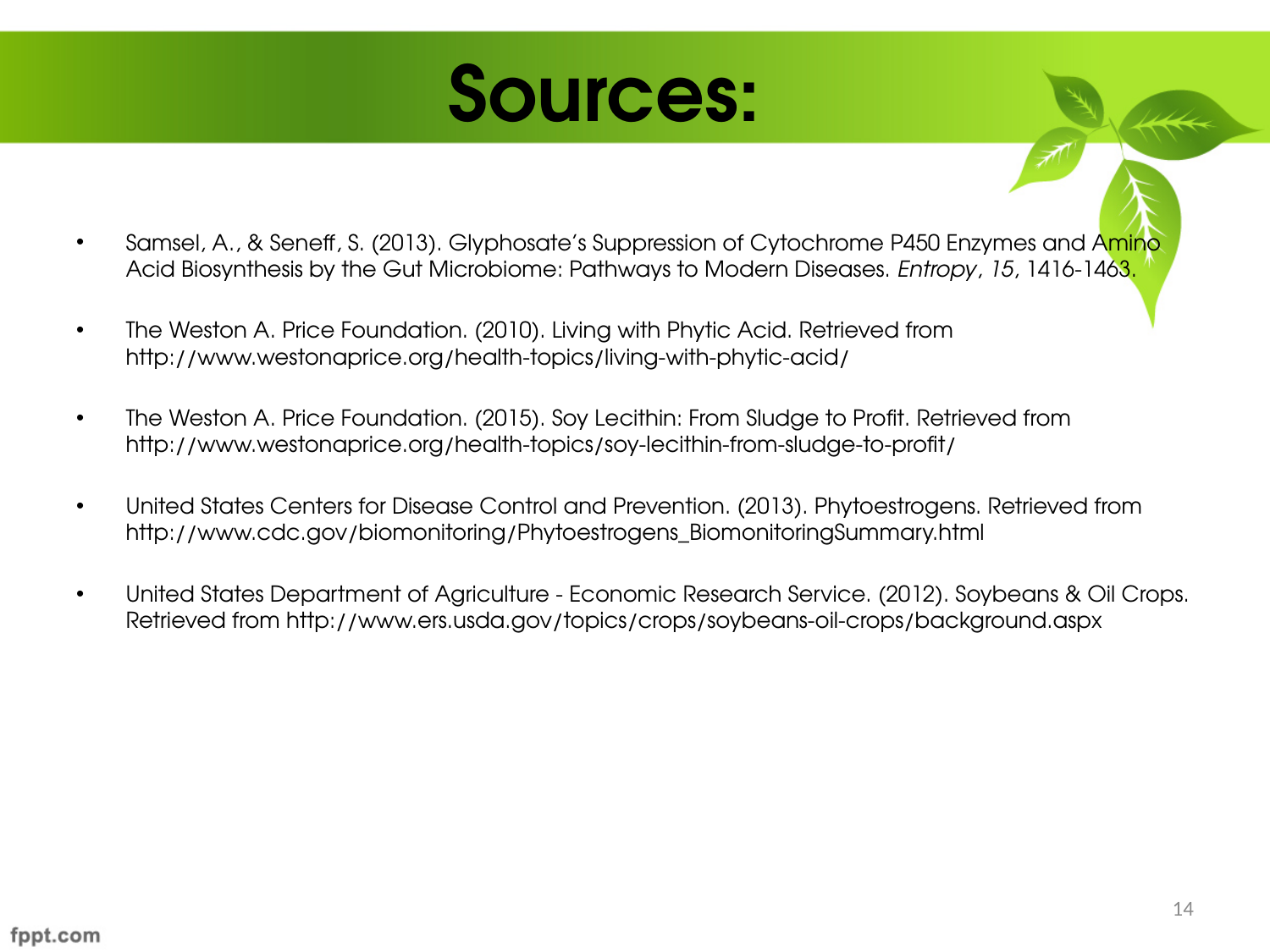

# Sources:
Samsel, A., & Seneff, S. (2013). Glyphosate’s Suppression of Cytochrome P450 Enzymes and Amino Acid Biosynthesis by the Gut Microbiome: Pathways to Modern Diseases. Entropy, 15, 1416-1463.

The Weston A. Price Foundation. (2010). Living with Phytic Acid. Retrieved from http://www.westonaprice.org/health-topics/living-with-phytic-acid/

The Weston A. Price Foundation. (2015). Soy Lecithin: From Sludge to Profit. Retrieved from http://www.westonaprice.org/health-topics/soy-lecithin-from-sludge-to-profit/

United States Centers for Disease Control and Prevention. (2013). Phytoestrogens. Retrieved from http://www.cdc.gov/biomonitoring/Phytoestrogens_BiomonitoringSummary.html

United States Department of Agriculture - Economic Research Service. (2012). Soybeans & Oil Crops. Retrieved from http://www.ers.usda.gov/topics/crops/soybeans-oil-crops/background.aspx

14